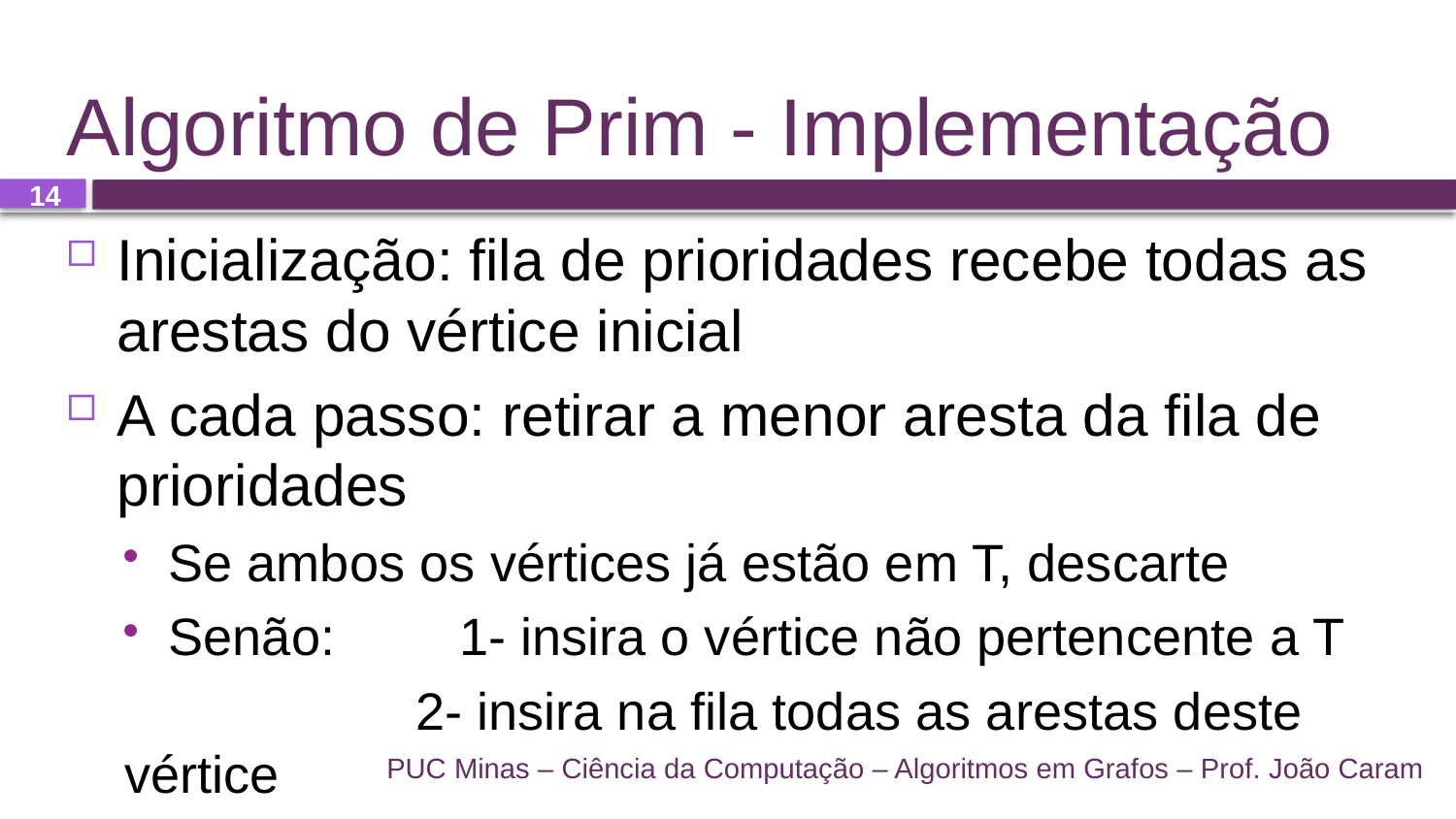

# Algoritmo de Prim - Implementação
14
Inicialização: fila de prioridades recebe todas as arestas do vértice inicial
A cada passo: retirar a menor aresta da fila de prioridades
Se ambos os vértices já estão em T, descarte
Senão:	1- insira o vértice não pertencente a T
		2- insira na fila todas as arestas deste vértice
PUC Minas – Ciência da Computação – Algoritmos em Grafos – Prof. João Caram